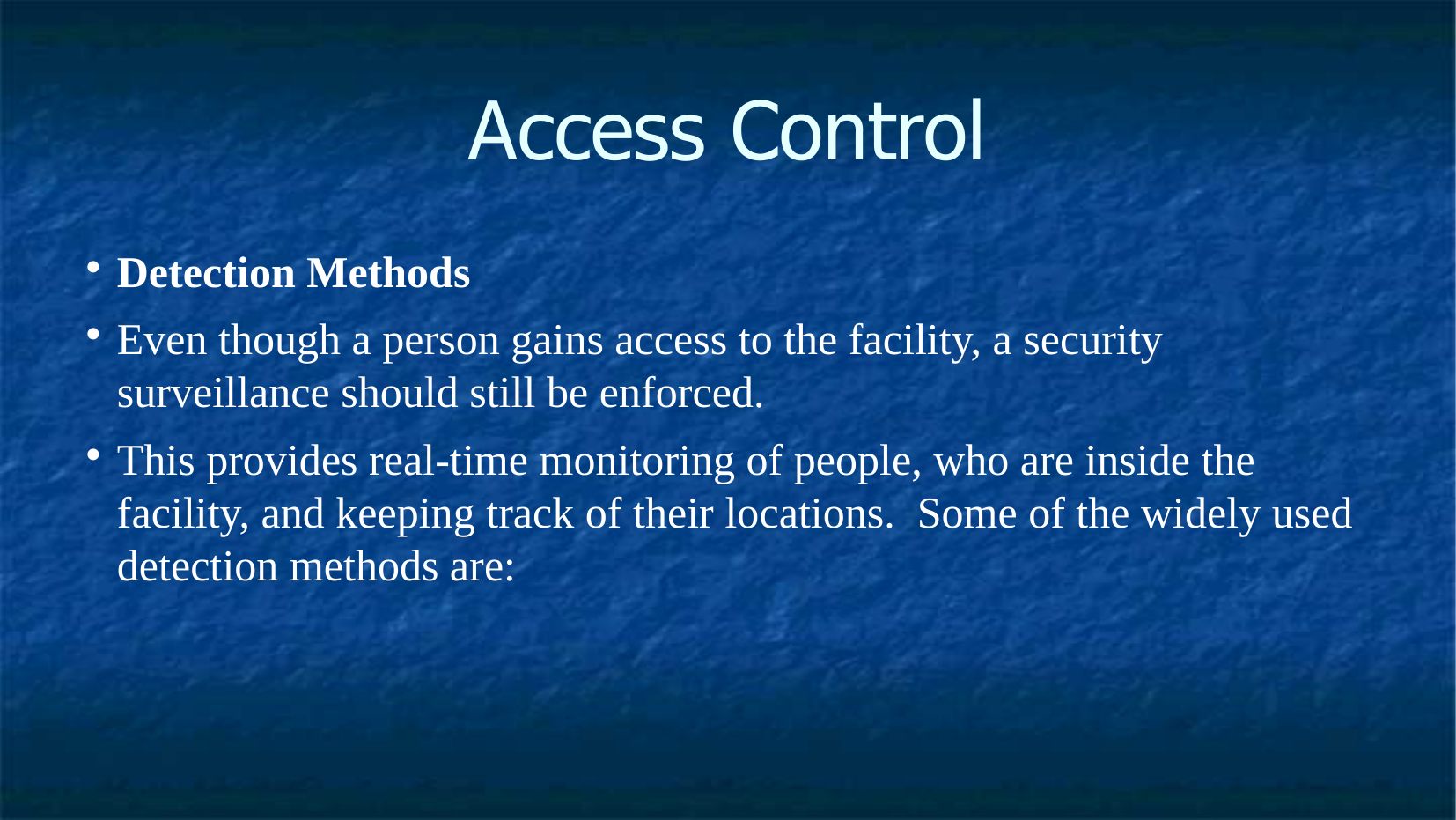

Access Control
Detection Methods
Even though a person gains access to the facility, a security surveillance should still be enforced.
This provides real-time monitoring of people, who are inside the facility, and keeping track of their locations.  Some of the widely used detection methods are: